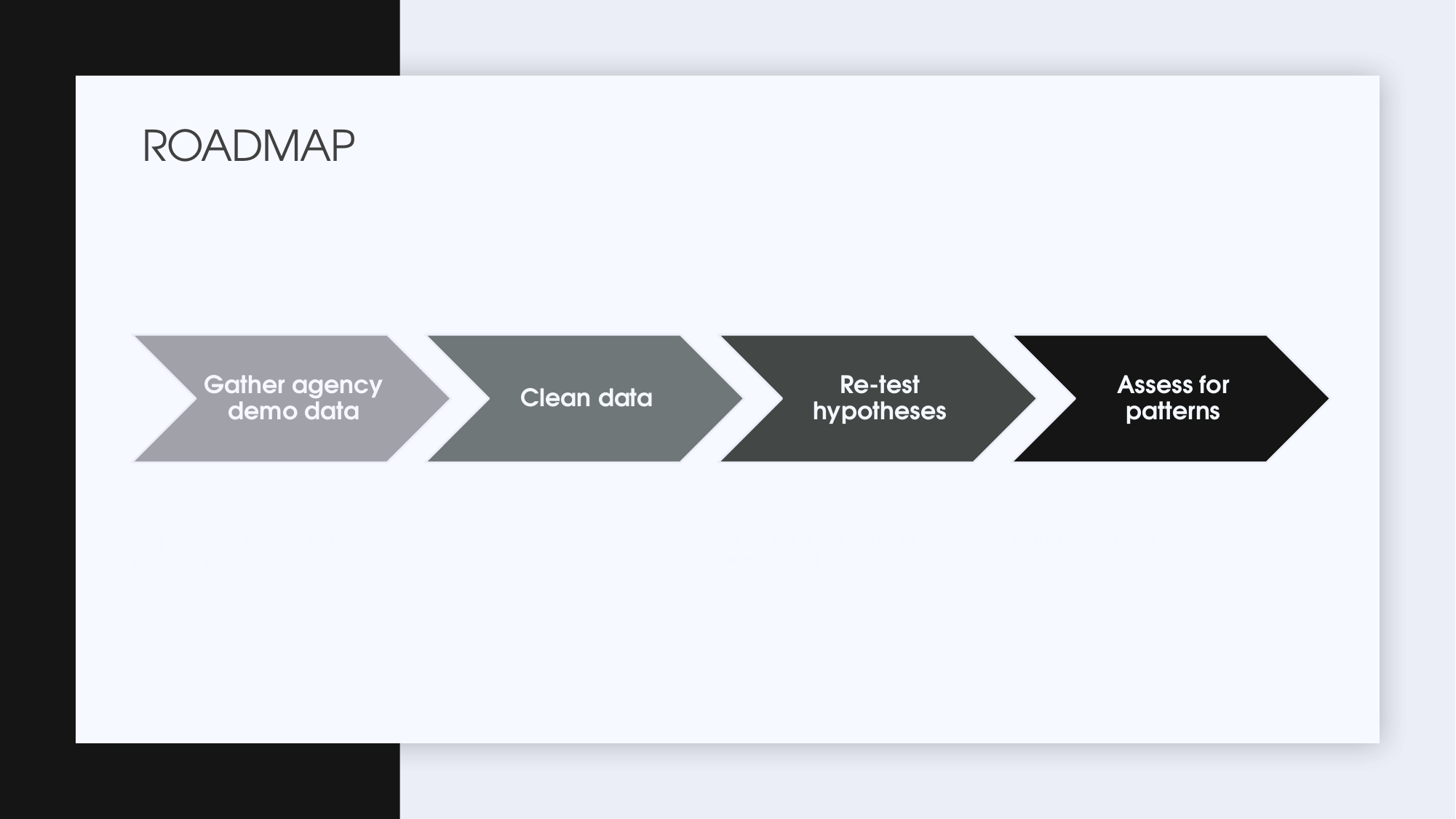

# Roadmap
Gather agency demo data
Tag vehicles in fleet to be phased out
Clean data
Re-test hypotheses
Increase sales through new branch
Assess for patterns
Donate Vehicles